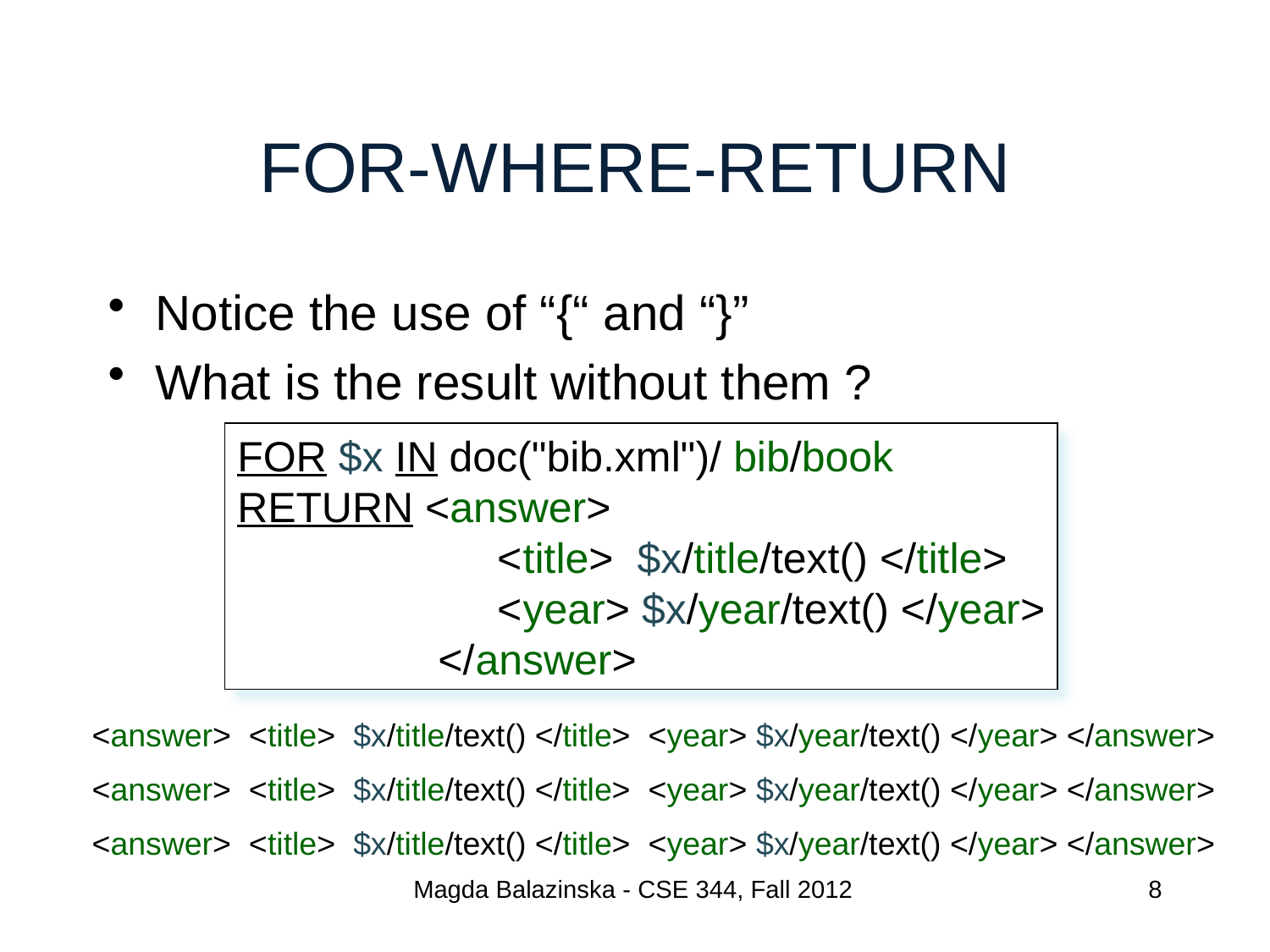

# FOR-WHERE-RETURN
Notice the use of “{“ and “}”
What is the result without them ?
FOR $x IN doc("bib.xml")/ bib/book
RETURN <answer>
                      <title>  $x/title/text() </title>
                      <year> $x/year/text() </year>
                 </answer>
<answer>  <title>  $x/title/text() </title>  <year> $x/year/text() </year> </answer>
<answer>  <title>  $x/title/text() </title>  <year> $x/year/text() </year> </answer>
<answer>  <title>  $x/title/text() </title>  <year> $x/year/text() </year> </answer>
Magda Balazinska - CSE 344, Fall 2012
8